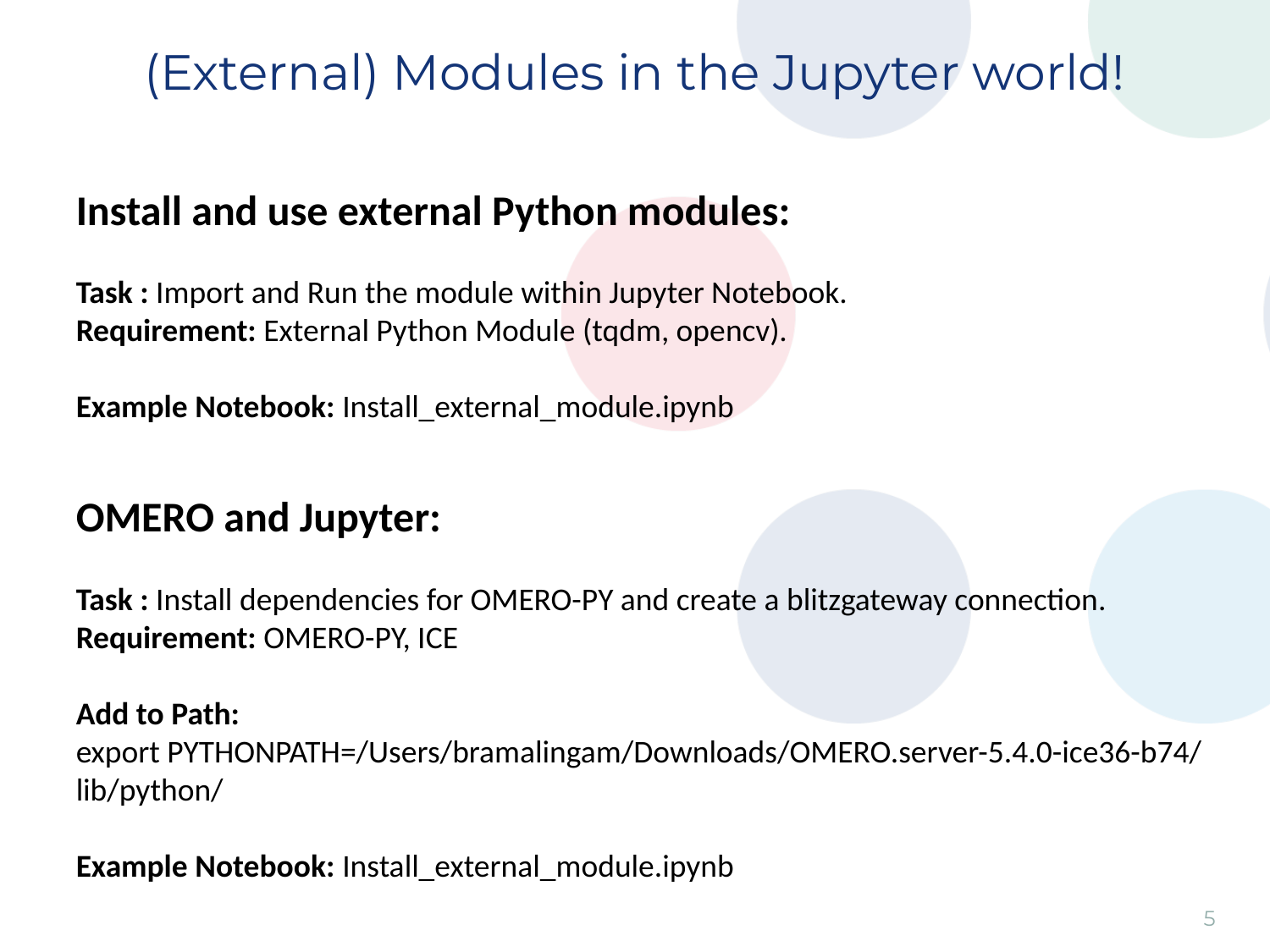

# (External) Modules in the Jupyter world!
Install and use external Python modules:

Task : Import and Run the module within Jupyter Notebook.
Requirement: External Python Module (tqdm, opencv).

Example Notebook: Install_external_module.ipynb
OMERO and Jupyter:

Task : Install dependencies for OMERO-PY and create a blitzgateway connection.
Requirement: OMERO-PY, ICE

Add to Path:
export PYTHONPATH=/Users/bramalingam/Downloads/OMERO.server-5.4.0-ice36-b74/lib/python/

Example Notebook: Install_external_module.ipynb
5